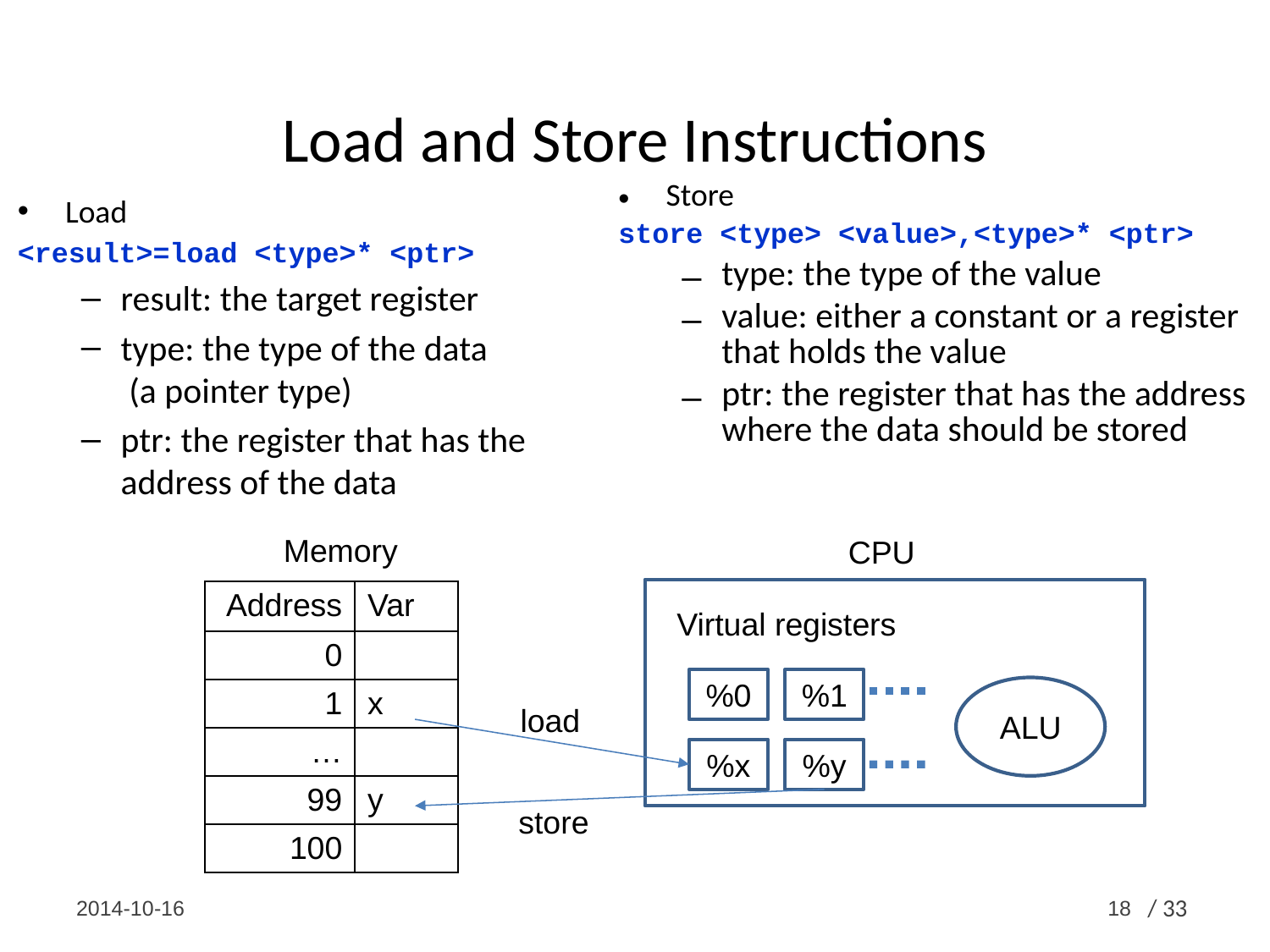

# Load and Store Instructions
Store
store <type> <value>,<type>* <ptr>
type: the type of the value
value: either a constant or a register that holds the value
ptr: the register that has the address where the data should be stored
Load
<result>=load <type>* <ptr>
result: the target register
type: the type of the data
 (a pointer type)
ptr: the register that has the address of the data
Memory
CPU

Virtual registers
%0
%1
%x
%y
| Address | Var |
| --- | --- |
| 0 |  |
| 1 | x |
| … |  |
| 99 | y |
| 100 |  |
ALU
load
store
2014-10-16
18